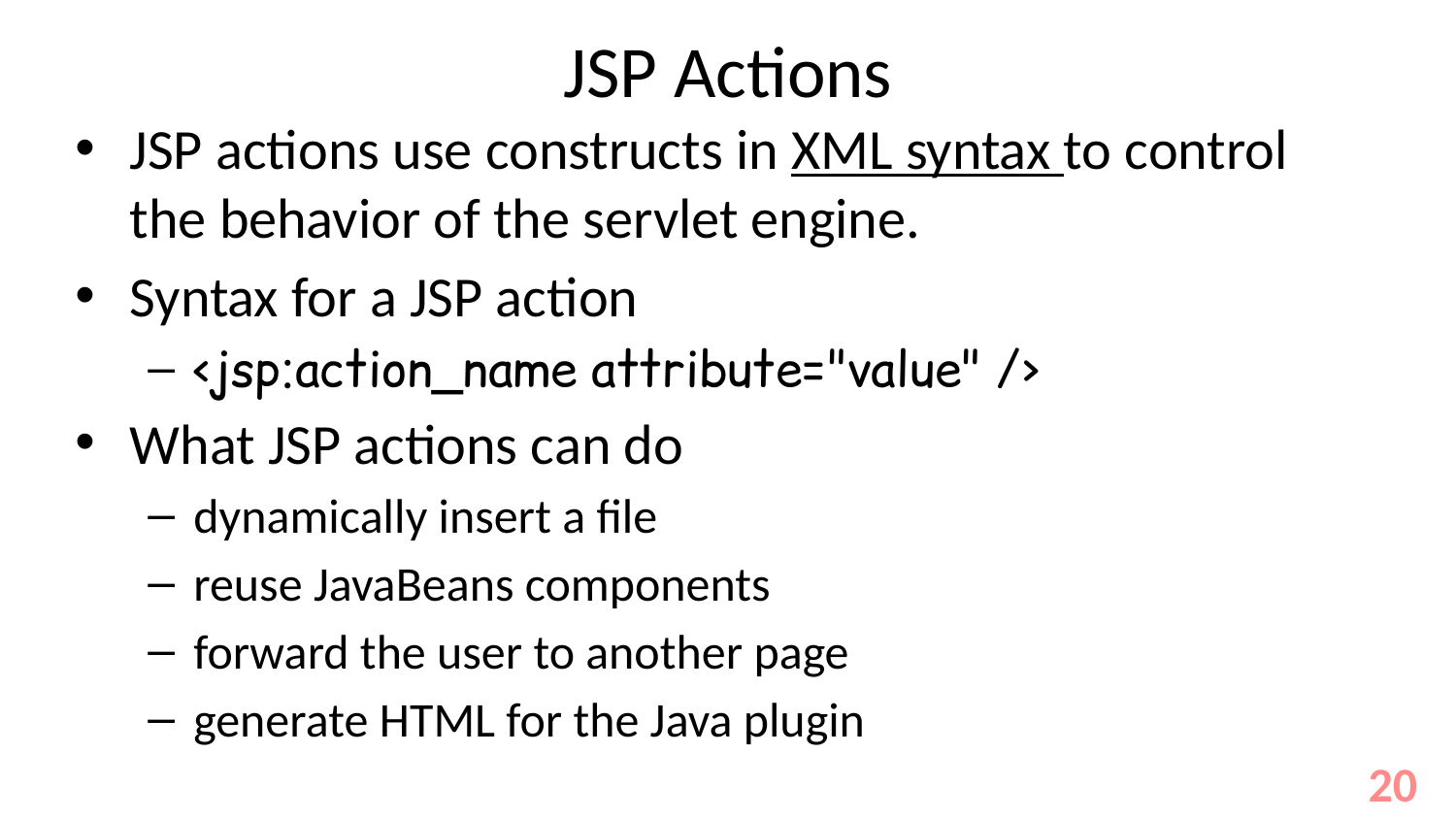

# JSP Actions
JSP actions use constructs in XML syntax to control the behavior of the servlet engine.
Syntax for a JSP action
<jsp:action_name attribute="value" />
What JSP actions can do
dynamically insert a file
reuse JavaBeans components
forward the user to another page
generate HTML for the Java plugin
20